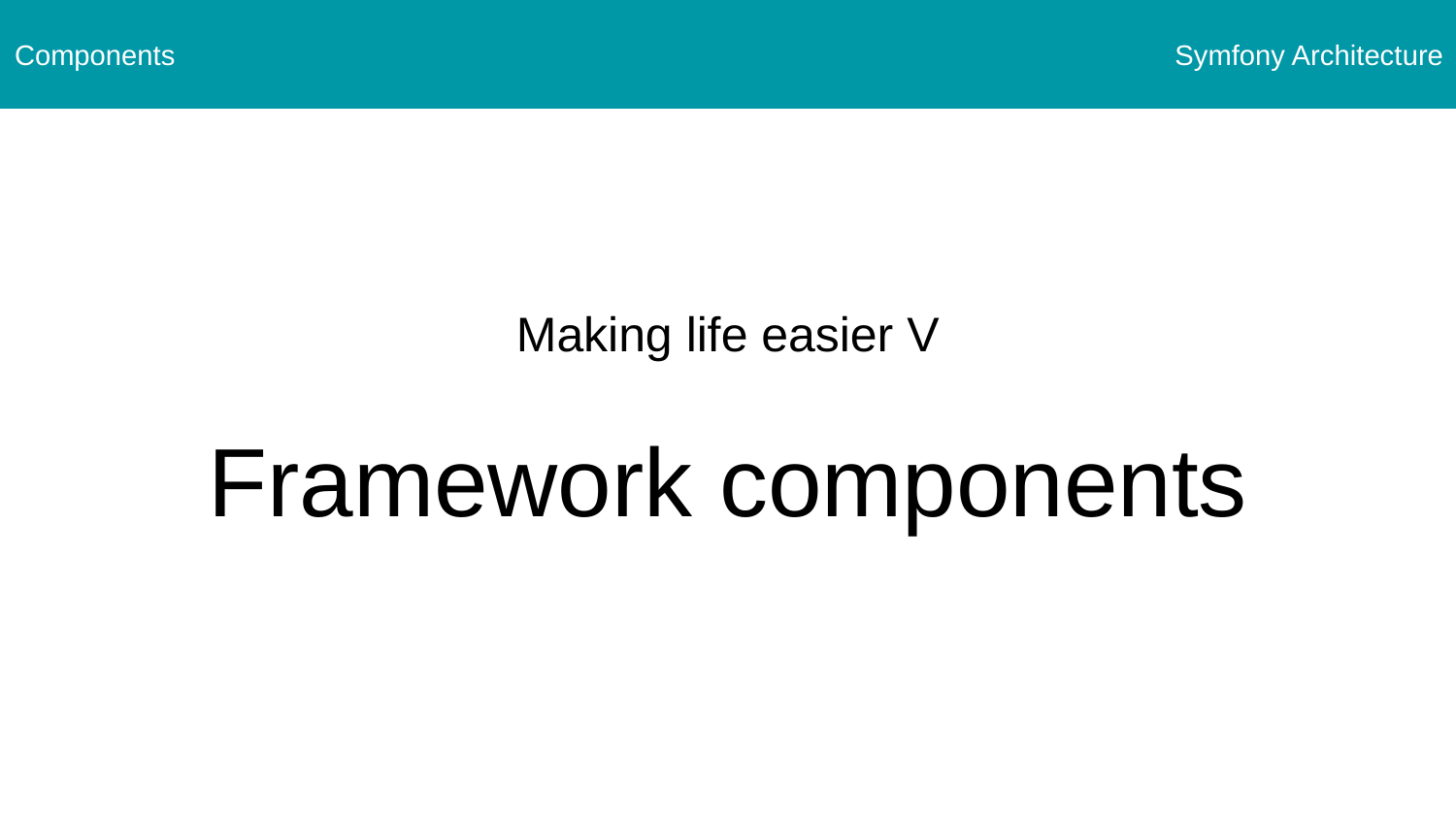

Components
Symfony Architecture
Making life easier V

Framework components